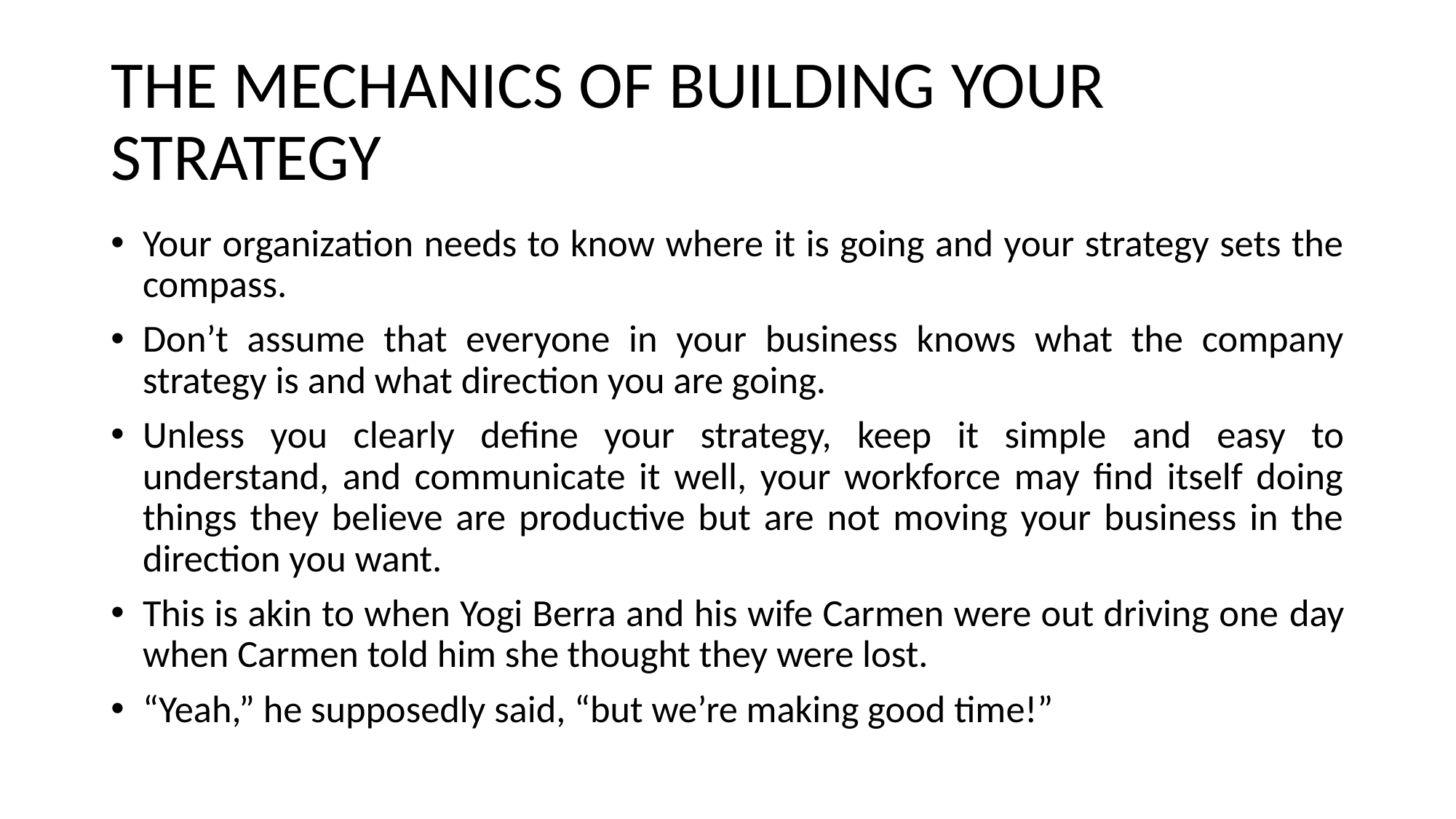

# THE MECHANICS OF BUILDING YOUR STRATEGY
Your organization needs to know where it is going and your strategy sets the compass.
Don’t assume that everyone in your business knows what the company strategy is and what direction you are going.
Unless you clearly define your strategy, keep it simple and easy to understand, and communicate it well, your workforce may find itself doing things they believe are productive but are not moving your business in the direction you want.
This is akin to when Yogi Berra and his wife Carmen were out driving one day when Carmen told him she thought they were lost.
“Yeah,” he supposedly said, “but we’re making good time!”